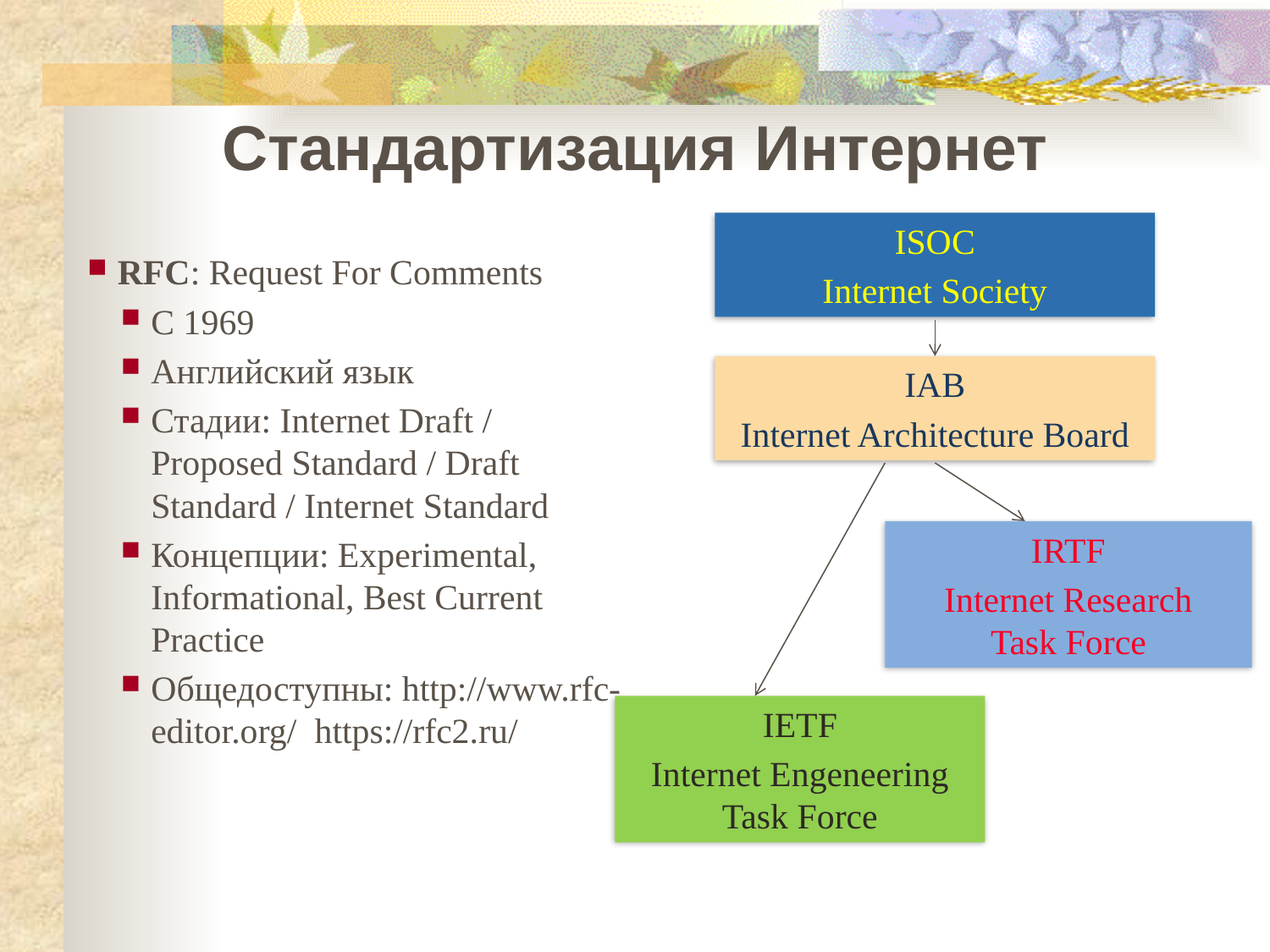

Стандартизация Интернет
ISOC
Internet Society
RFC: Request For Comments
С 1969
Английский язык
Стадии: Internet Draft / Proposed Standard / Draft Standard / Internet Standard
Концепции: Experimental, Informational, Best Current Practice
Общедоступны: http://www.rfc-editor.org/  https://rfc2.ru/

IAB
Internet Architecture Board
IRTF
Internet Research
Task Force
IETF
Internet Engeneering
Task Force